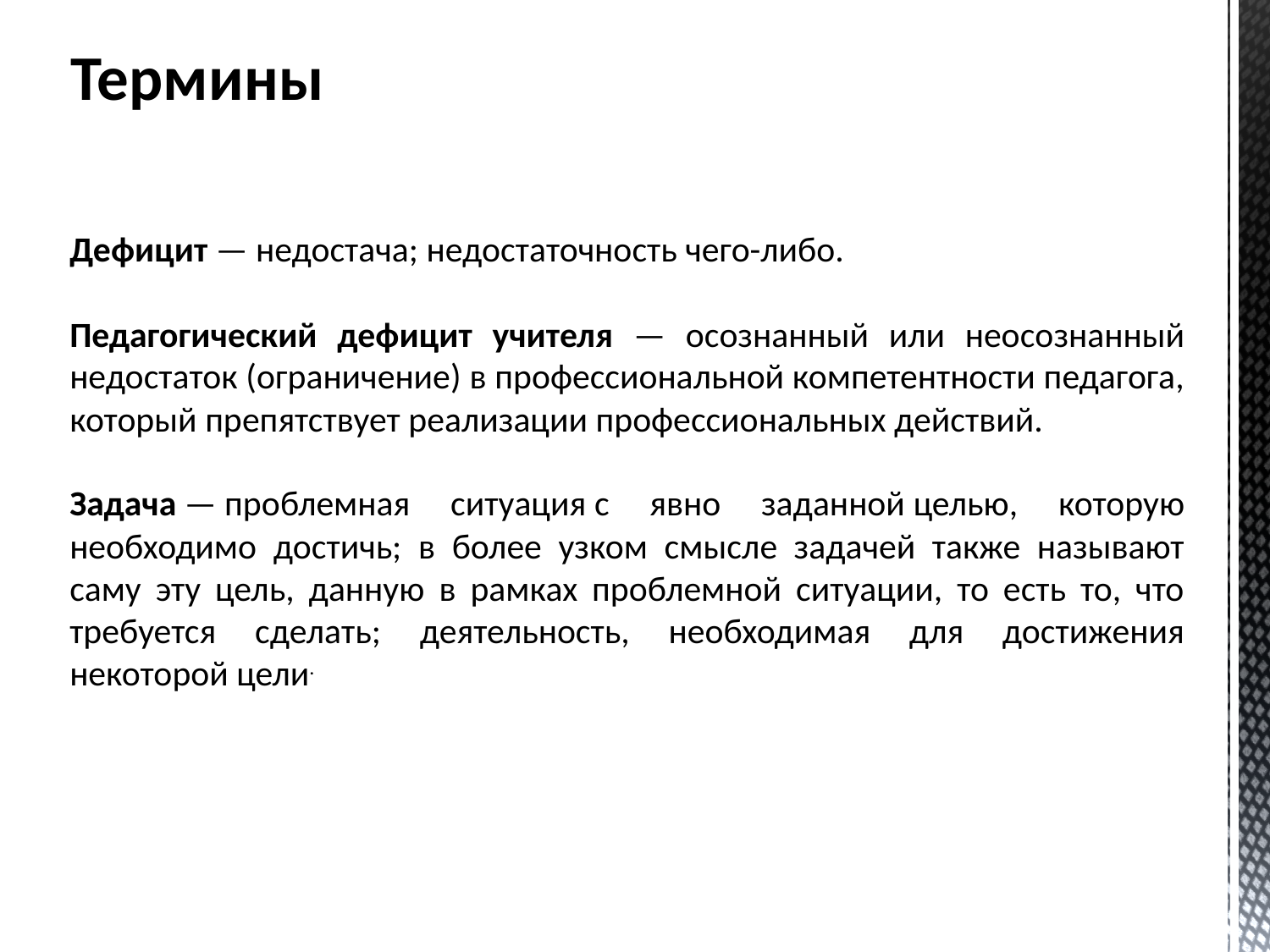

Термины

Дефицит — недостача; недостаточность чего-либо.

Педагогический дефицит учителя — осознанный или неосознанный недостаток (ограничение) в профессиональной компетентности педагога, который препятствует реализации профессиональных действий.

Задача — проблемная ситуация с явно заданной целью, которую необходимо достичь; в более узком смысле задачей также называют саму эту цель, данную в рамках проблемной ситуации, то есть то, что требуется сделать; деятельность, необходимая для достижения некоторой цели.